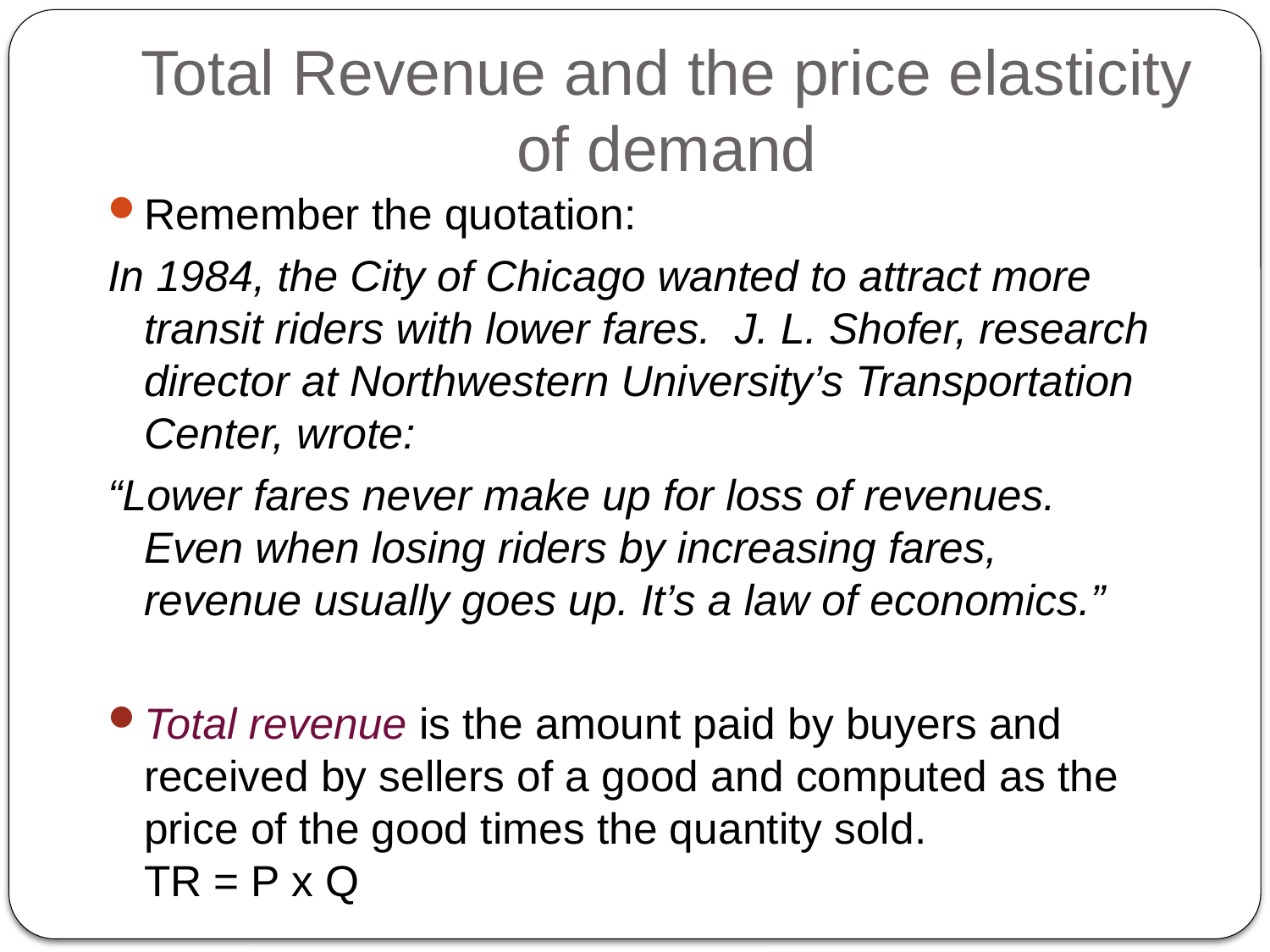

# Total Revenue and the price elasticity of demand
Remember the quotation:
In 1984, the City of Chicago wanted to attract more transit riders with lower fares.  J. L. Shofer, research director at Northwestern University’s Transportation Center, wrote:
“Lower fares never make up for loss of revenues.  Even when losing riders by increasing fares, revenue usually goes up. It’s a law of economics.”

Total revenue is the amount paid by buyers and received by sellers of a good and computed as the price of the good times the quantity sold.
			TR = P x Q